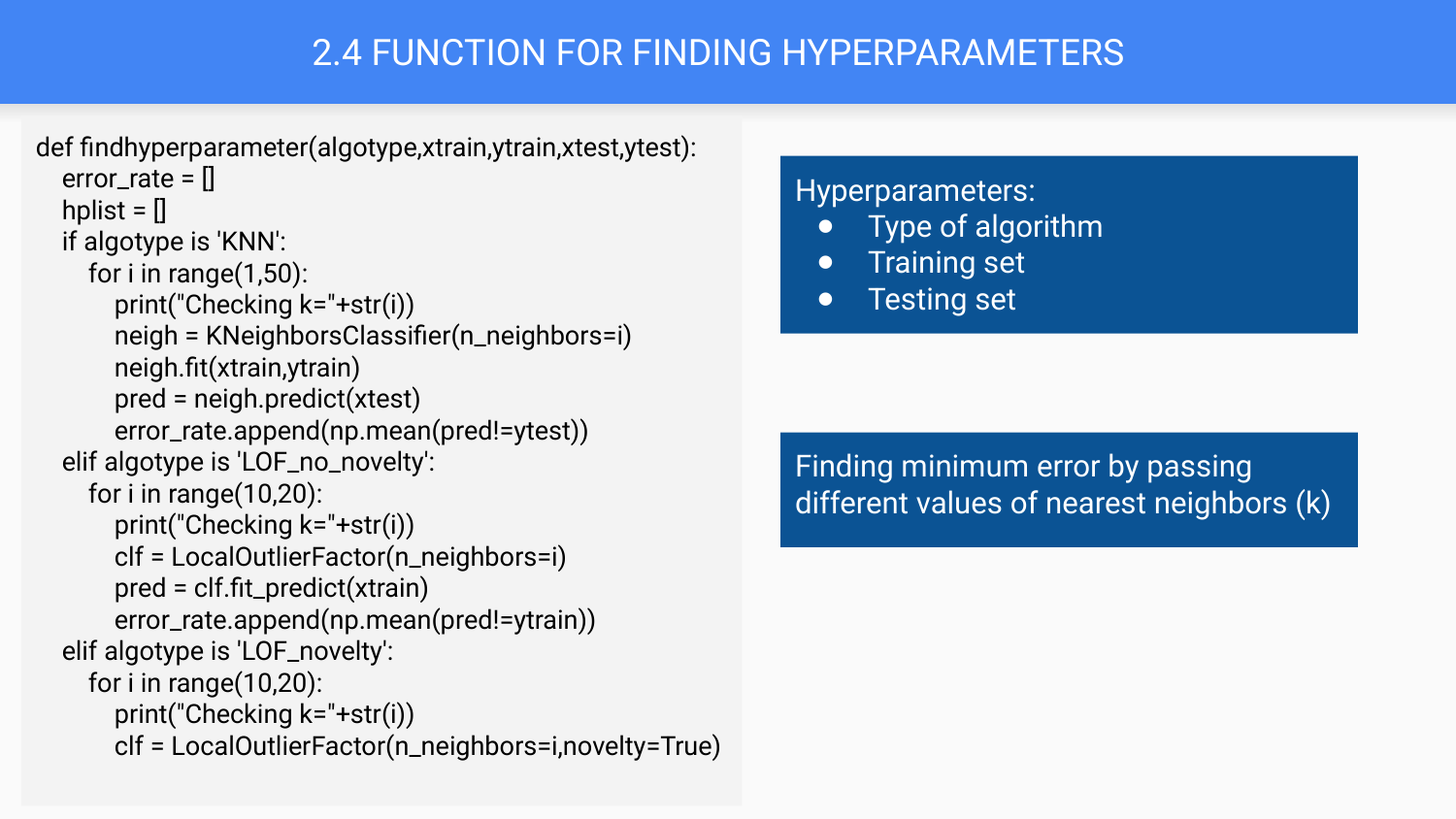

# 2.4 FUNCTION FOR FINDING HYPERPARAMETERS
def findhyperparameter(algotype,xtrain,ytrain,xtest,ytest):
    error_rate = []
    hplist = []
    if algotype is 'KNN':
        for i in range(1,50):
            print("Checking k="+str(i))
            neigh = KNeighborsClassifier(n_neighbors=i)
            neigh.fit(xtrain,ytrain)
            pred = neigh.predict(xtest)
            error_rate.append(np.mean(pred!=ytest))
    elif algotype is 'LOF_no_novelty':
        for i in range(10,20):
            print("Checking k="+str(i))
            clf = LocalOutlierFactor(n_neighbors=i)
            pred = clf.fit_predict(xtrain)
            error_rate.append(np.mean(pred!=ytrain))
    elif algotype is 'LOF_novelty':
        for i in range(10,20):
            print("Checking k="+str(i))
            clf = LocalOutlierFactor(n_neighbors=i,novelty=True)

Hyperparameters:
Type of algorithm
Training set
Testing set

Finding minimum error by passing different values of nearest neighbors (k)